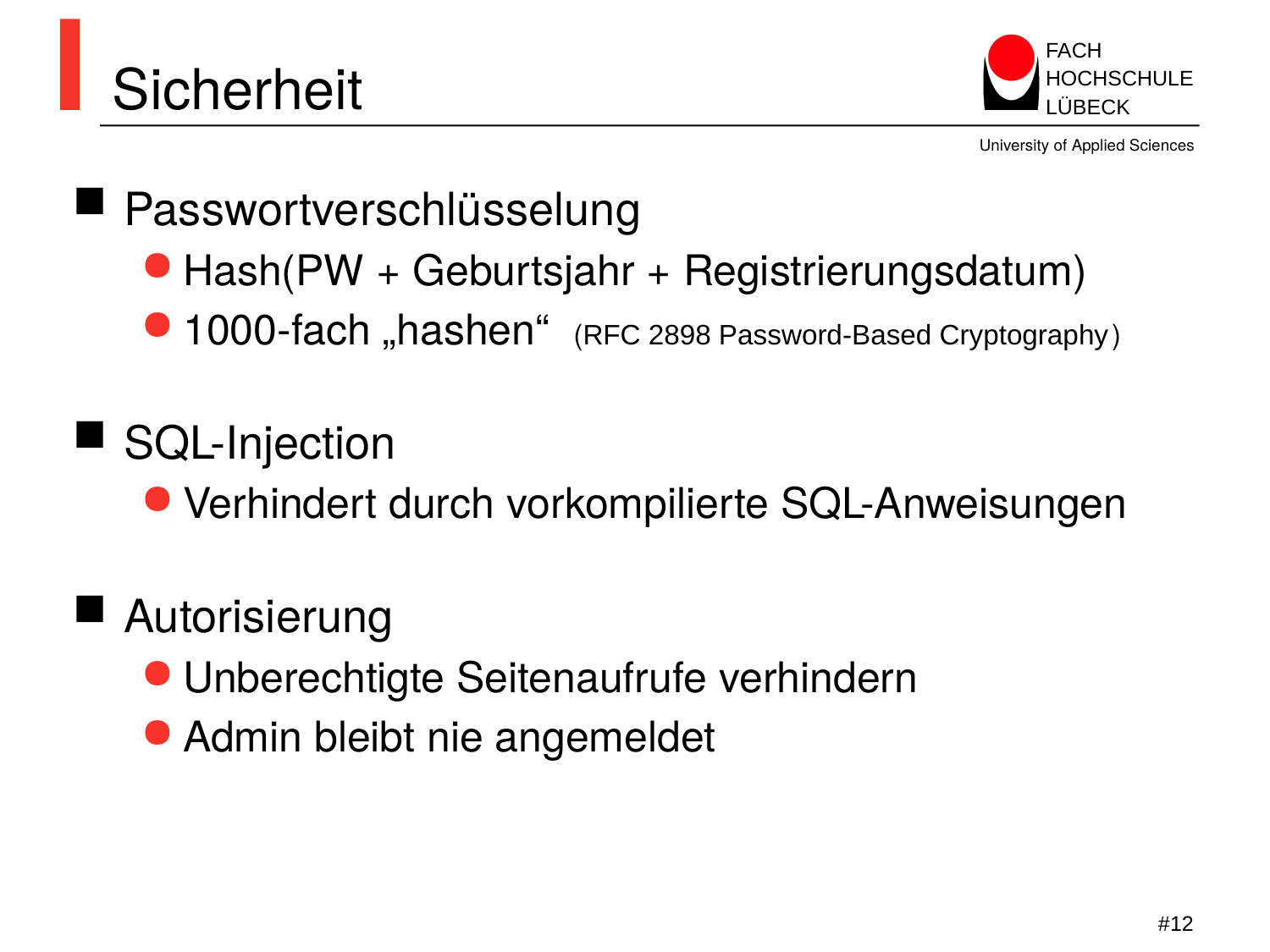

# Sicherheit
Passwortverschlüsselung
Hash(PW + Geburtsjahr + Registrierungsdatum)
1000-fach „hashen“  (RFC 2898 Password-Based Cryptography )
SQL-Injection
Verhindert durch vorkompilierte SQL-Anweisungen
Autorisierung
Unberechtigte Seitenaufrufe verhindern
Admin bleibt nie angemeldet
#12